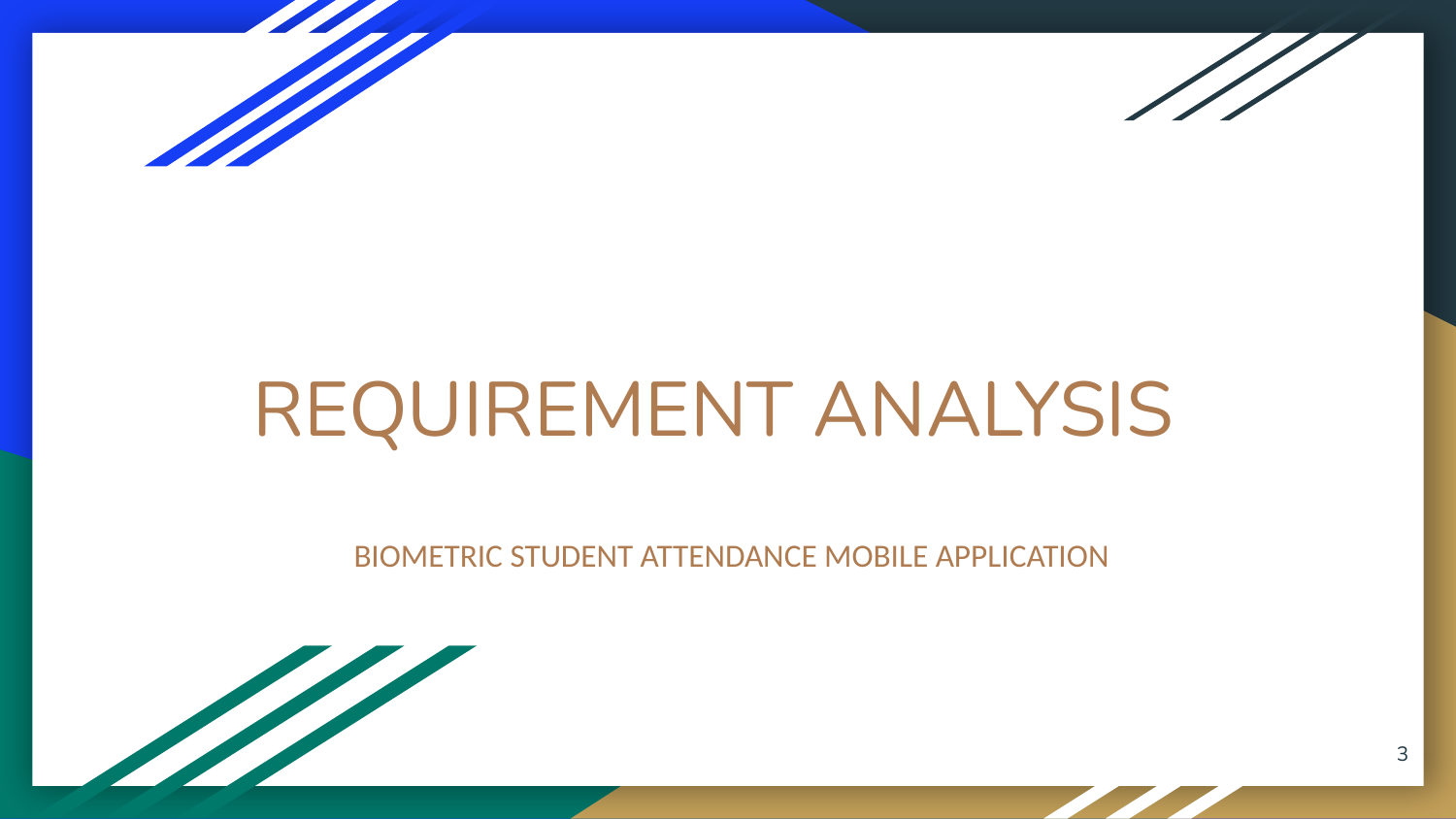

# REQUIREMENT ANALYSIS
BIOMETRIC STUDENT ATTENDANCE MOBILE APPLICATION

3